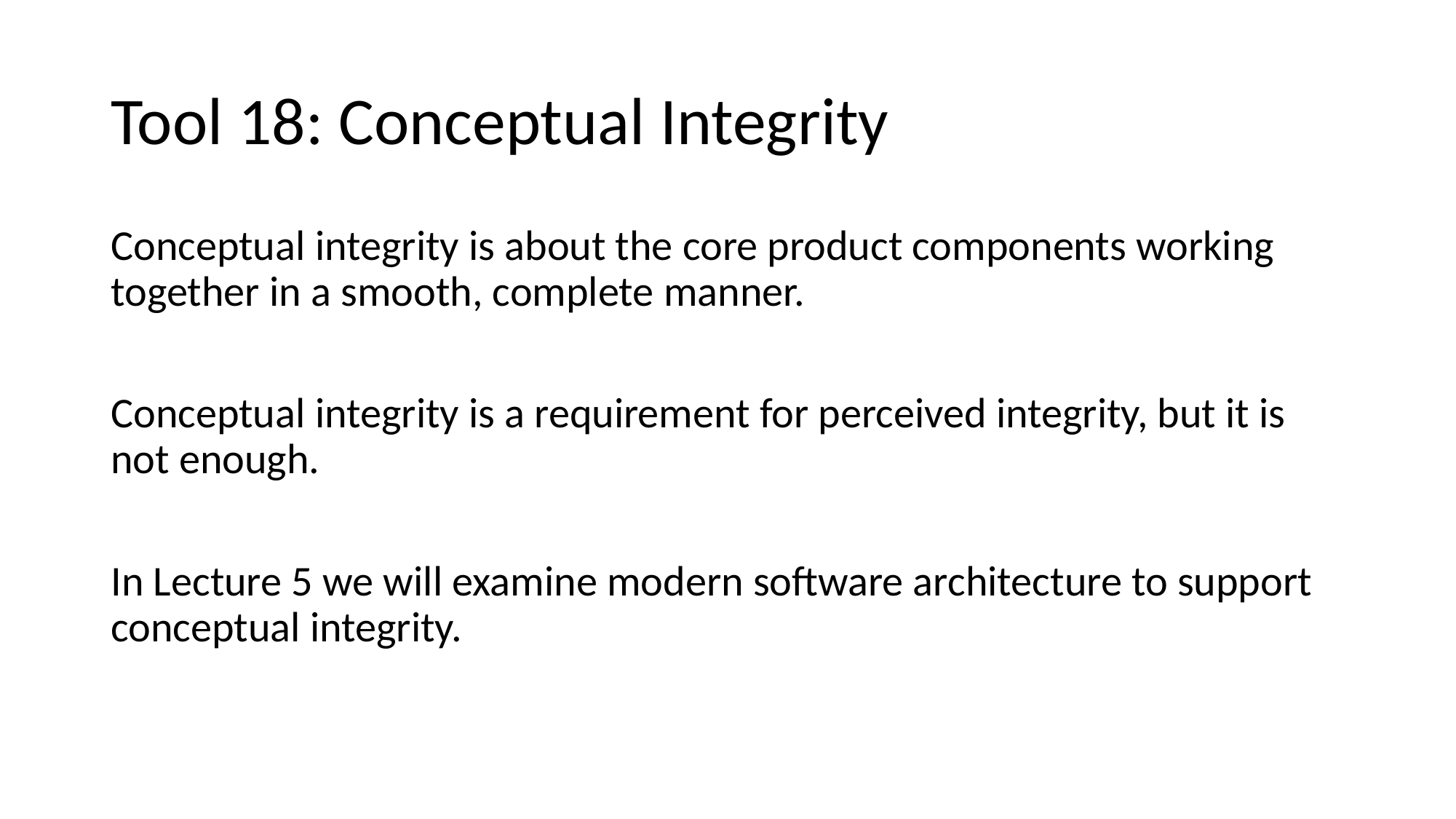

# Tool 18: Conceptual Integrity
Conceptual integrity is about the core product components working together in a smooth, complete manner.

Conceptual integrity is a requirement for perceived integrity, but it is not enough.

In Lecture 5 we will examine modern software architecture to support conceptual integrity.